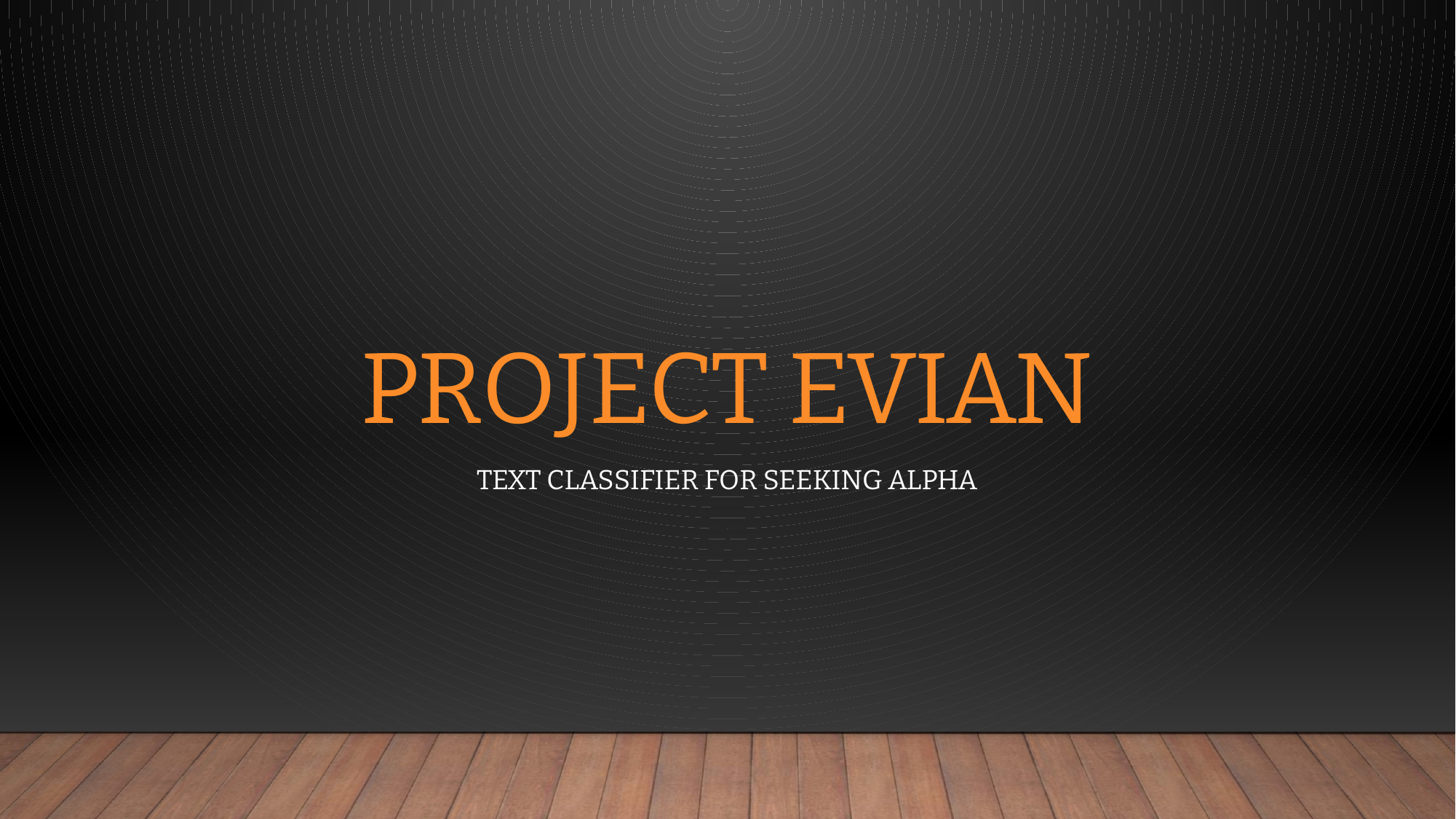

# Project Evian
Text classifier for Seeking Alpha